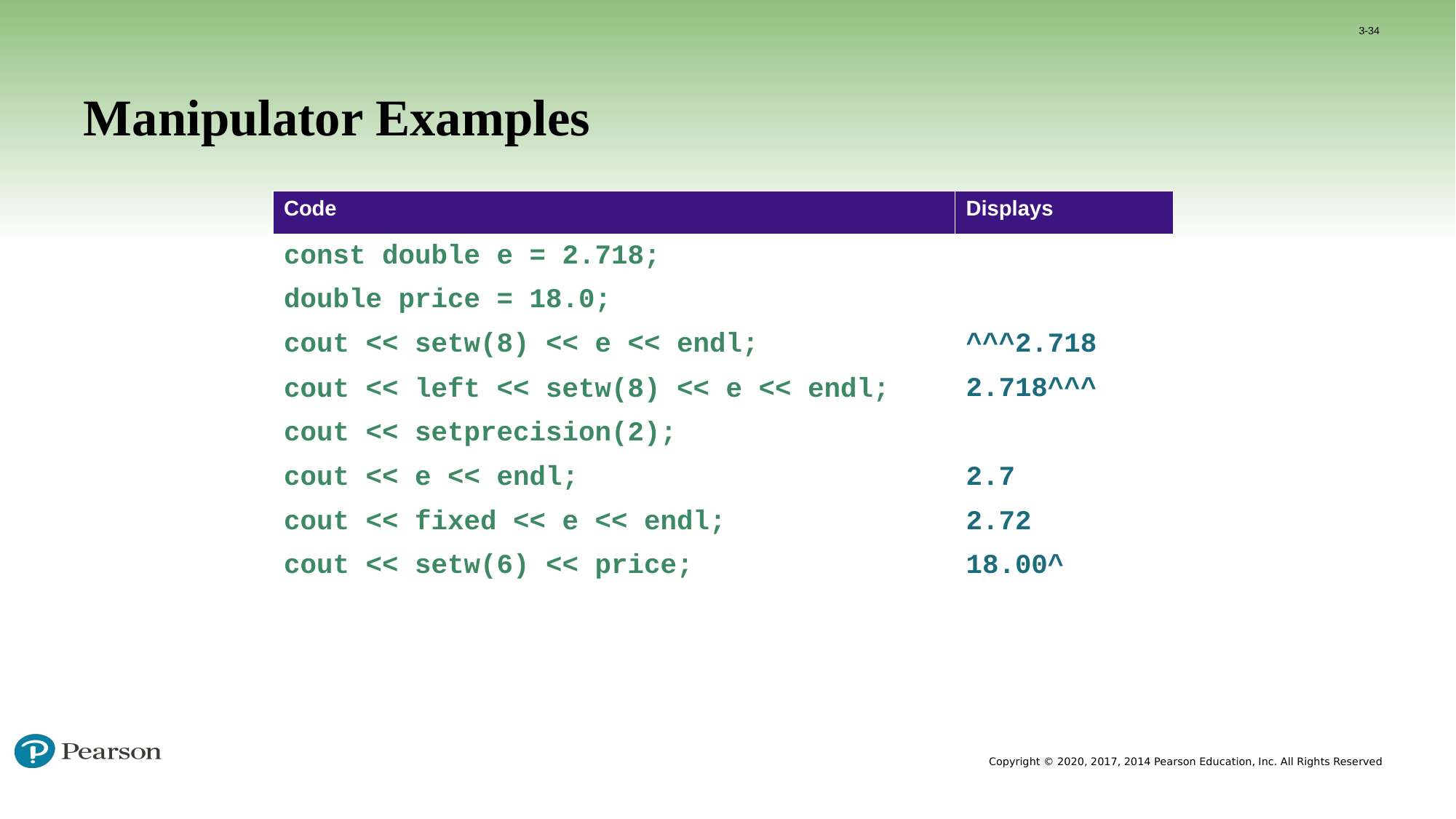

3-34
# Manipulator Examples
| Code | Displays |
| --- | --- |
| const double e = 2.718; | blank |
| double price = 18.0; | blank |
| cout << setw(8) << e << endl; | ^^^2.718 |
| cout << left << setw(8) << e << endl; | 2.718^^^ |
| cout << setprecision(2); | blank |
| cout << e << endl; | 2.7 |
| cout << fixed << e << endl; | 2.72 |
| cout << setw(6) << price; | 18.00^ |